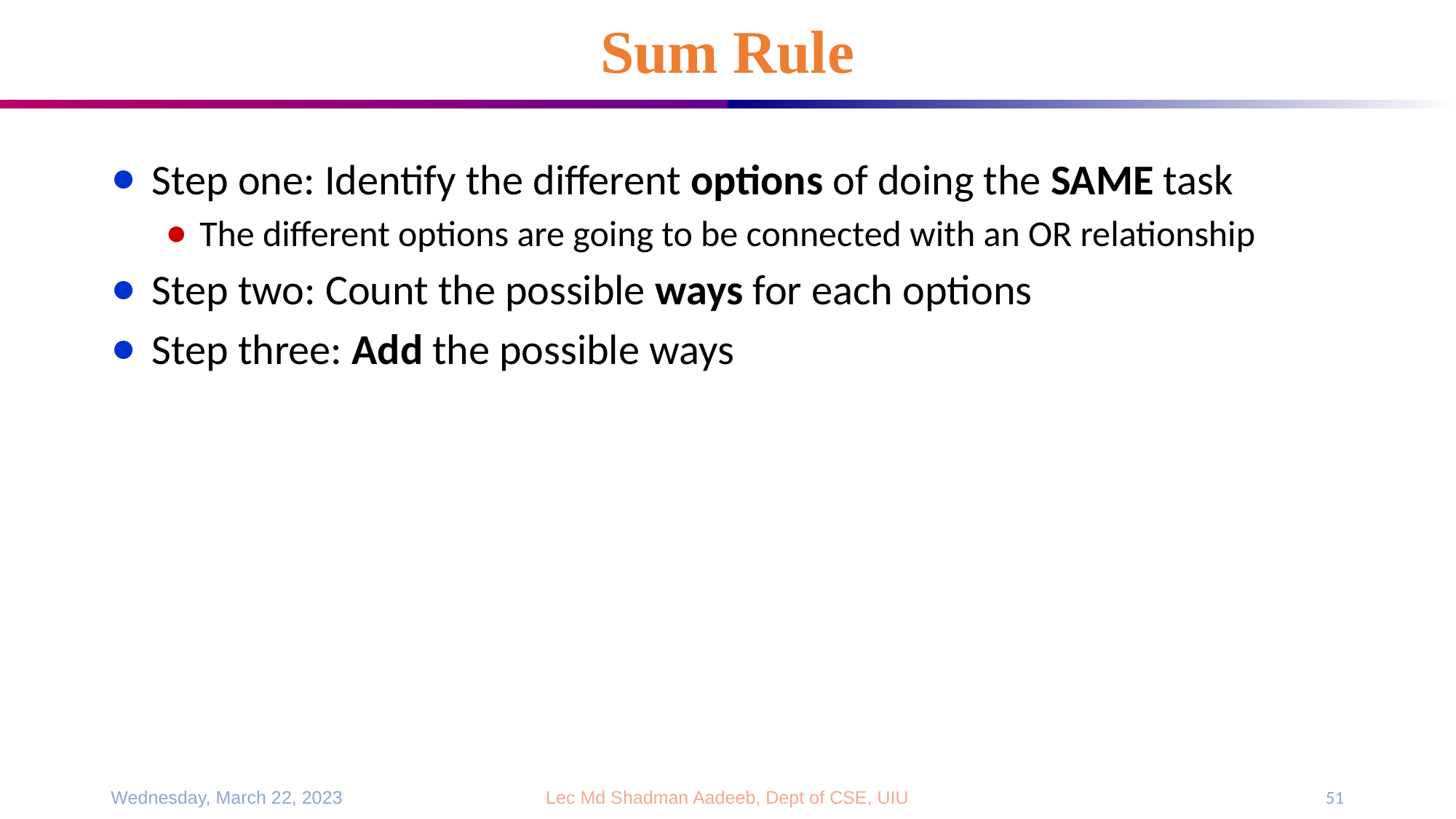

# Sum Rule
Step one: Identify the different options of doing the SAME task
The different options are going to be connected with an OR relationship
Step two: Count the possible ways for each options
Step three: Add the possible ways

Wednesday, March 22, 2023
Lec Md Shadman Aadeeb, Dept of CSE, UIU
51